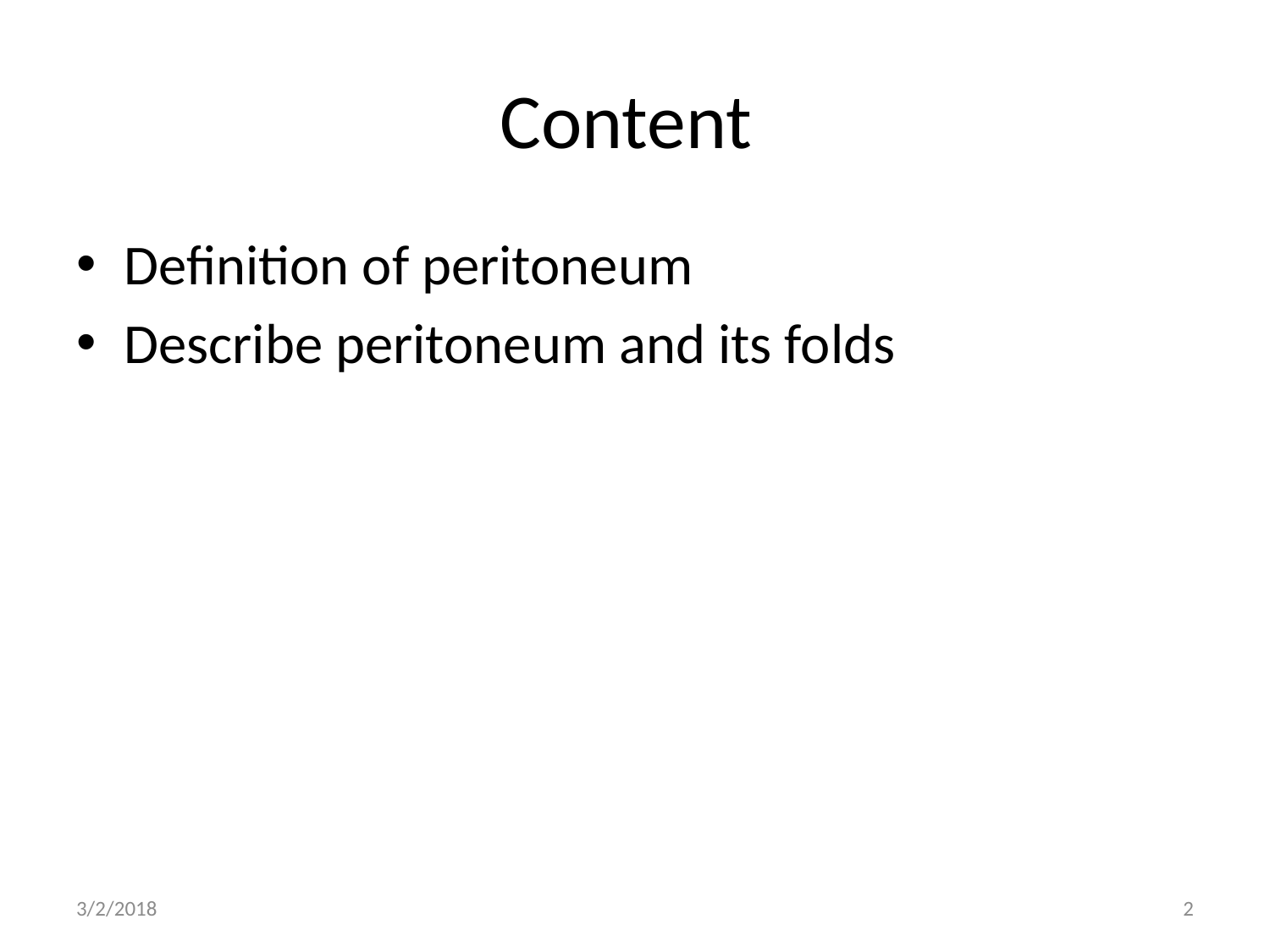

# Content
Definition of peritoneum
Describe peritoneum and its folds
3/2/2018
2